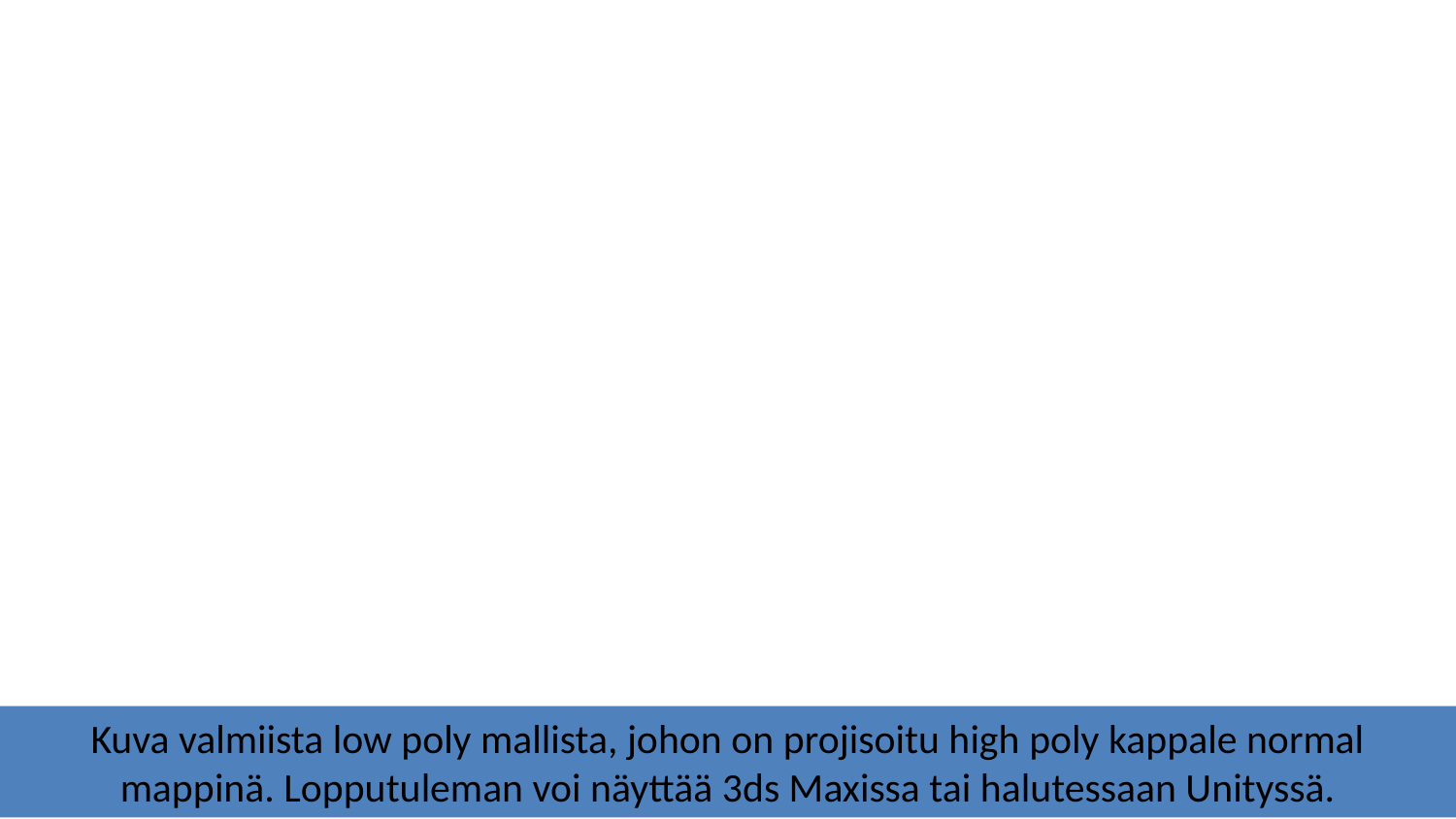

Kuva valmiista low poly mallista, johon on projisoitu high poly kappale normal mappinä. Lopputuleman voi näyttää 3ds Maxissa tai halutessaan Unityssä.